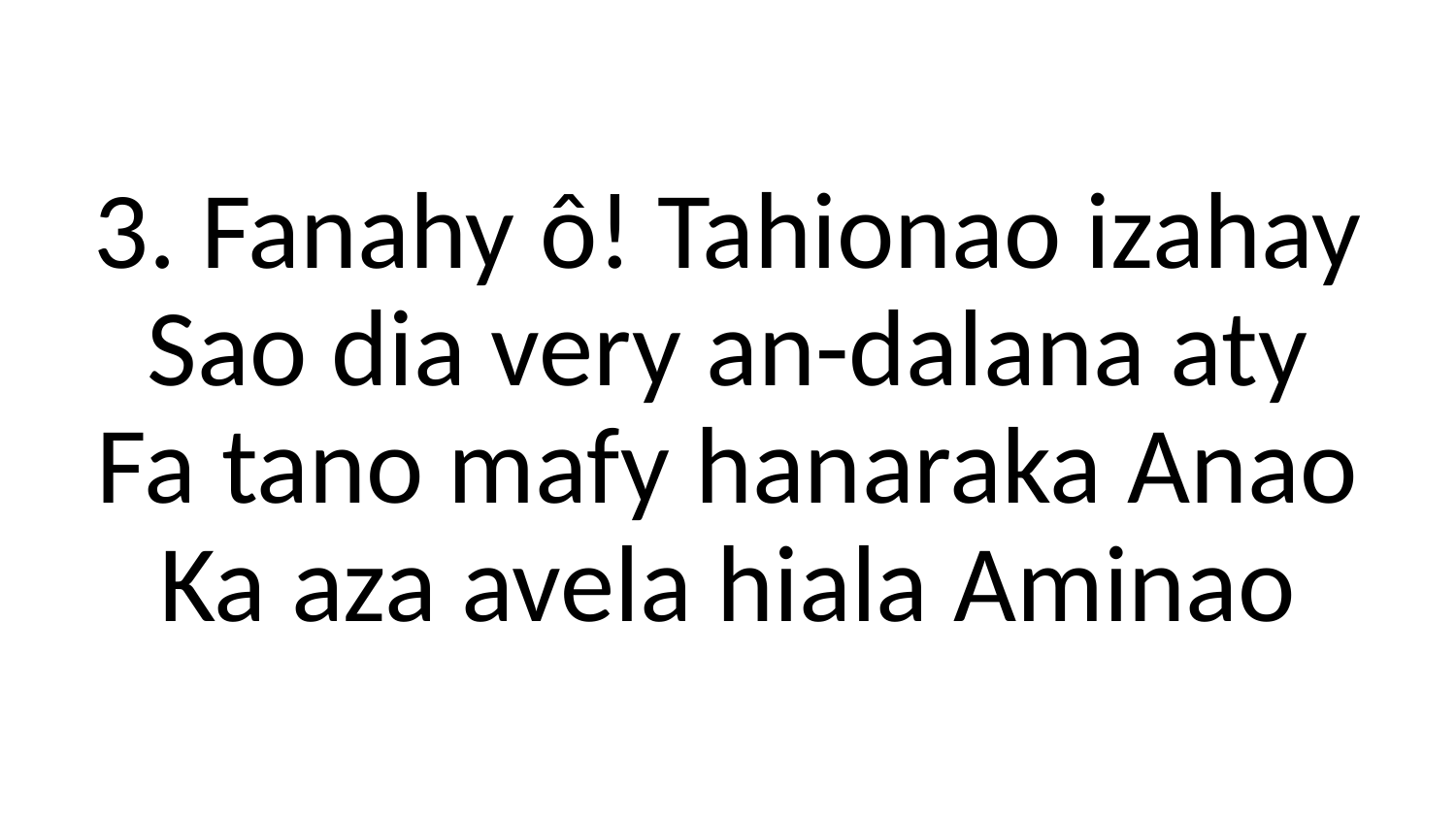

# 3. Fanahy ô! Tahionao izahay Sao dia very an-dalana aty Fa tano mafy hanaraka Anao Ka aza avela hiala Aminao